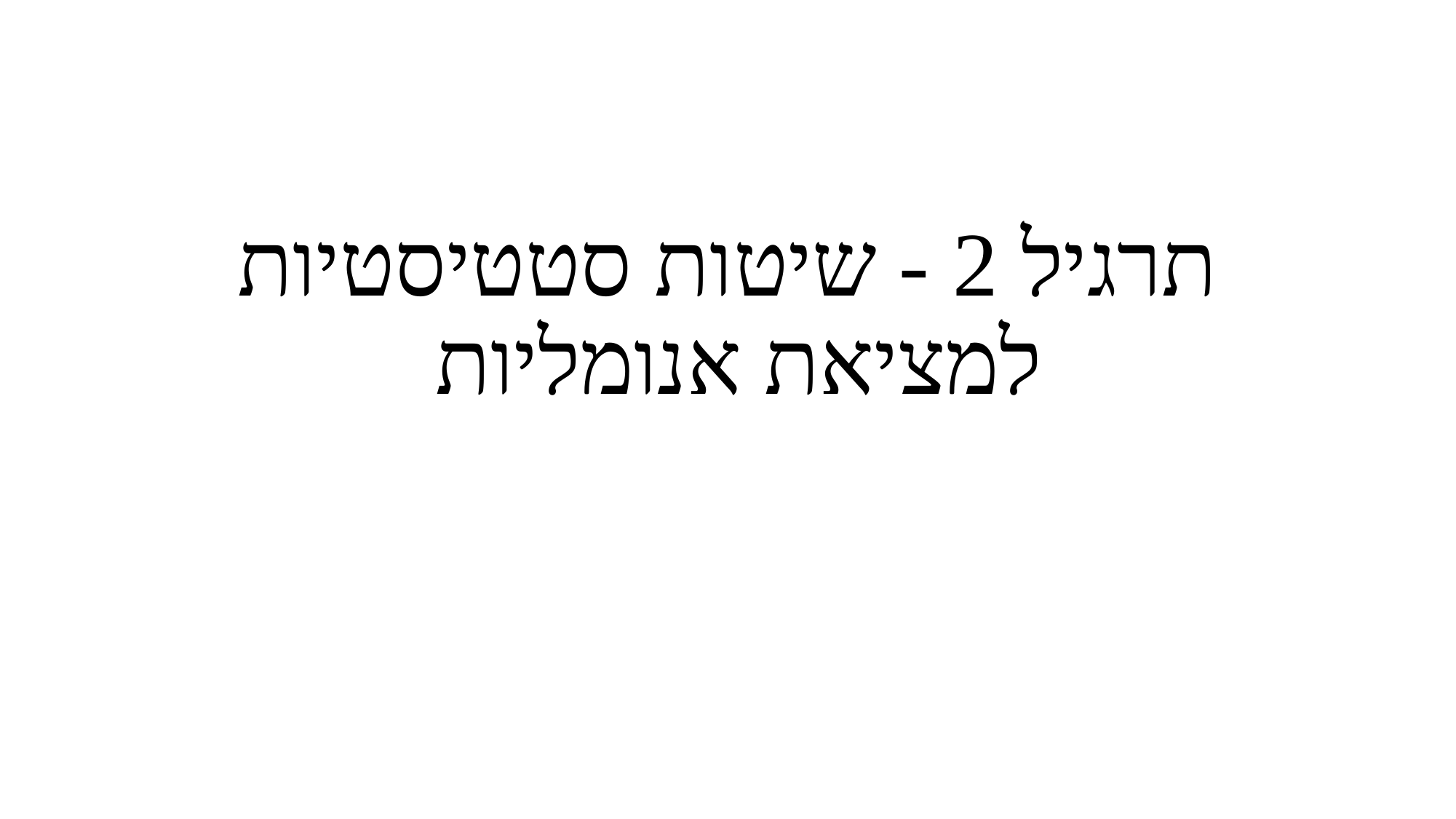

# תרגיל 2 - שיטות סטטיסטיות למציאת אנומליות